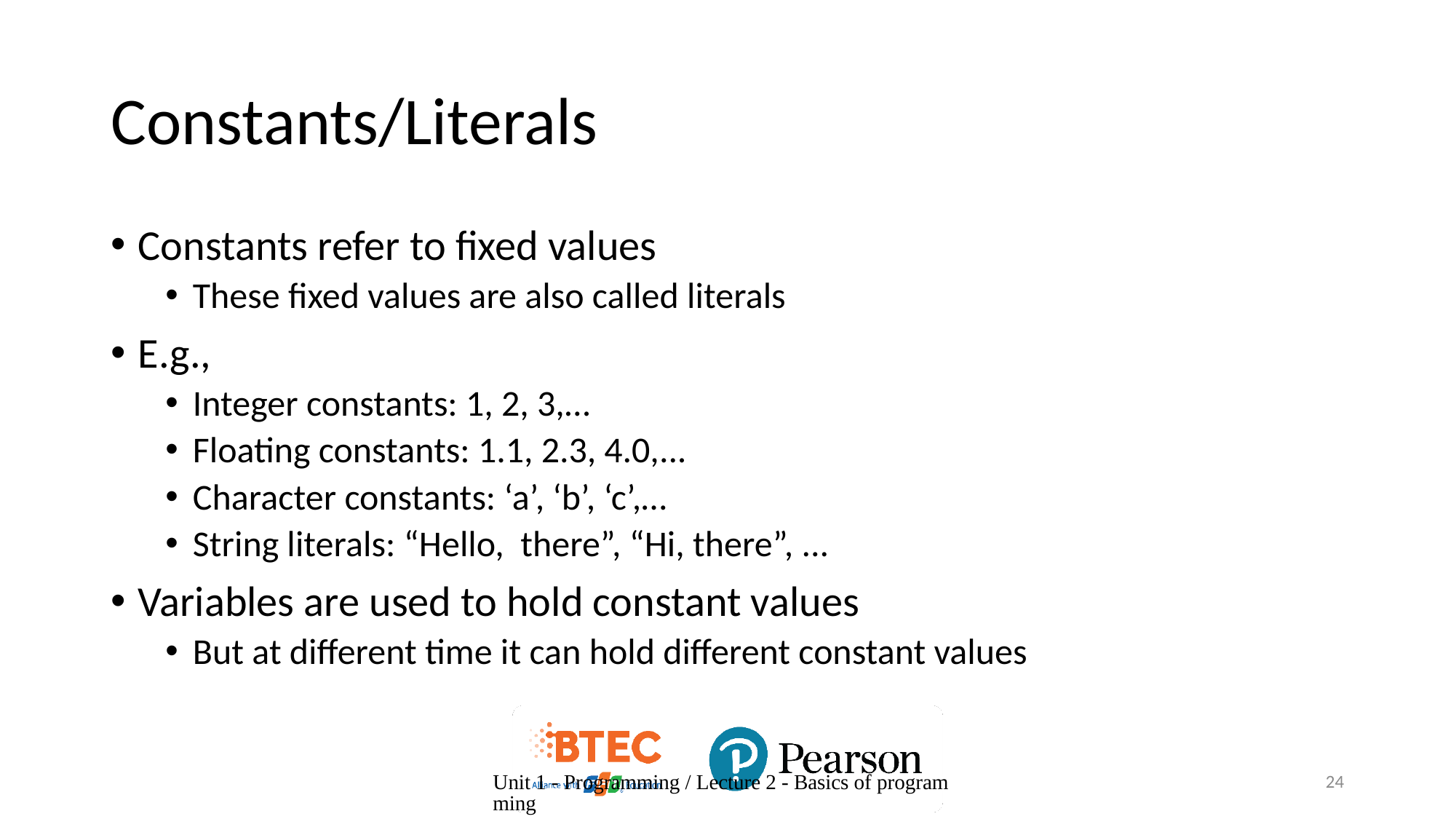

# Constants/Literals
Constants refer to fixed values
These fixed values are also called literals
E.g.,
Integer constants: 1, 2, 3,…
Floating constants: 1.1, 2.3, 4.0,...
Character constants: ‘a’, ‘b’, ‘c’,…
String literals: “Hello,  there”, “Hi, there”, ...
Variables are used to hold constant values
But at different time it can hold different constant values
Unit 1 - Programming / Lecture 2 - Basics of programming
24